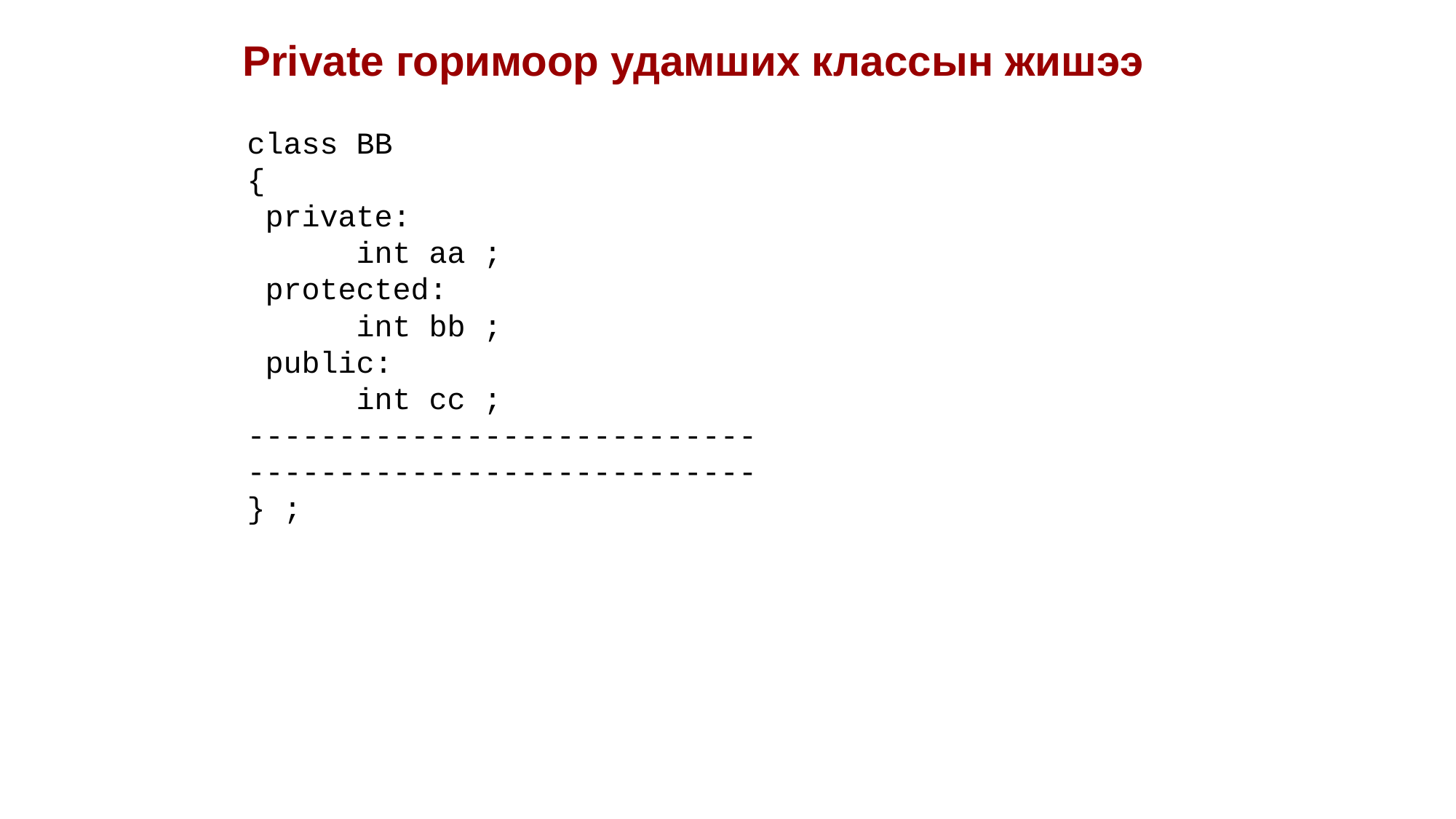

Private горимоор удамших классын жишээ
class BB
{
 private:
		int aa ;
 protected:
		int bb ;
 public:
		int cc ;
----------------------------
----------------------------
} ;